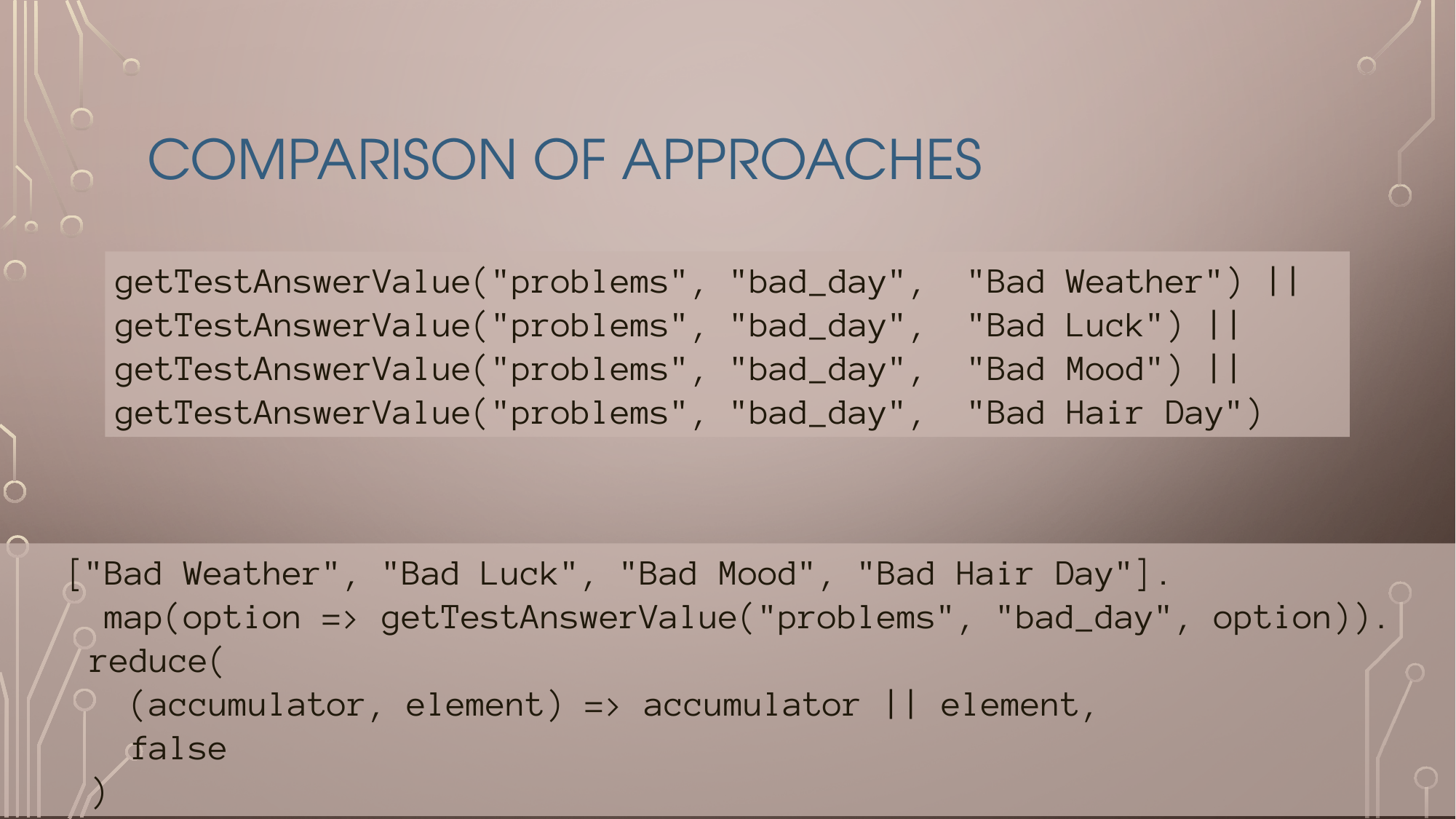

# Comparison of approaches
getTestAnswerValue("problems", "bad_day",  "Bad Weather") ||
getTestAnswerValue("problems", "bad_day",  "Bad Luck") ||
getTestAnswerValue("problems", "bad_day",  "Bad Mood") ||
getTestAnswerValue("problems", "bad_day",  "Bad Hair Day")
["Bad Weather", "Bad Luck", "Bad Mood", "Bad Hair Day"].
  map(option => getTestAnswerValue("problems", "bad_day", option)).
    reduce(
      (accumulator, element) => accumulator || element,
      false
    )